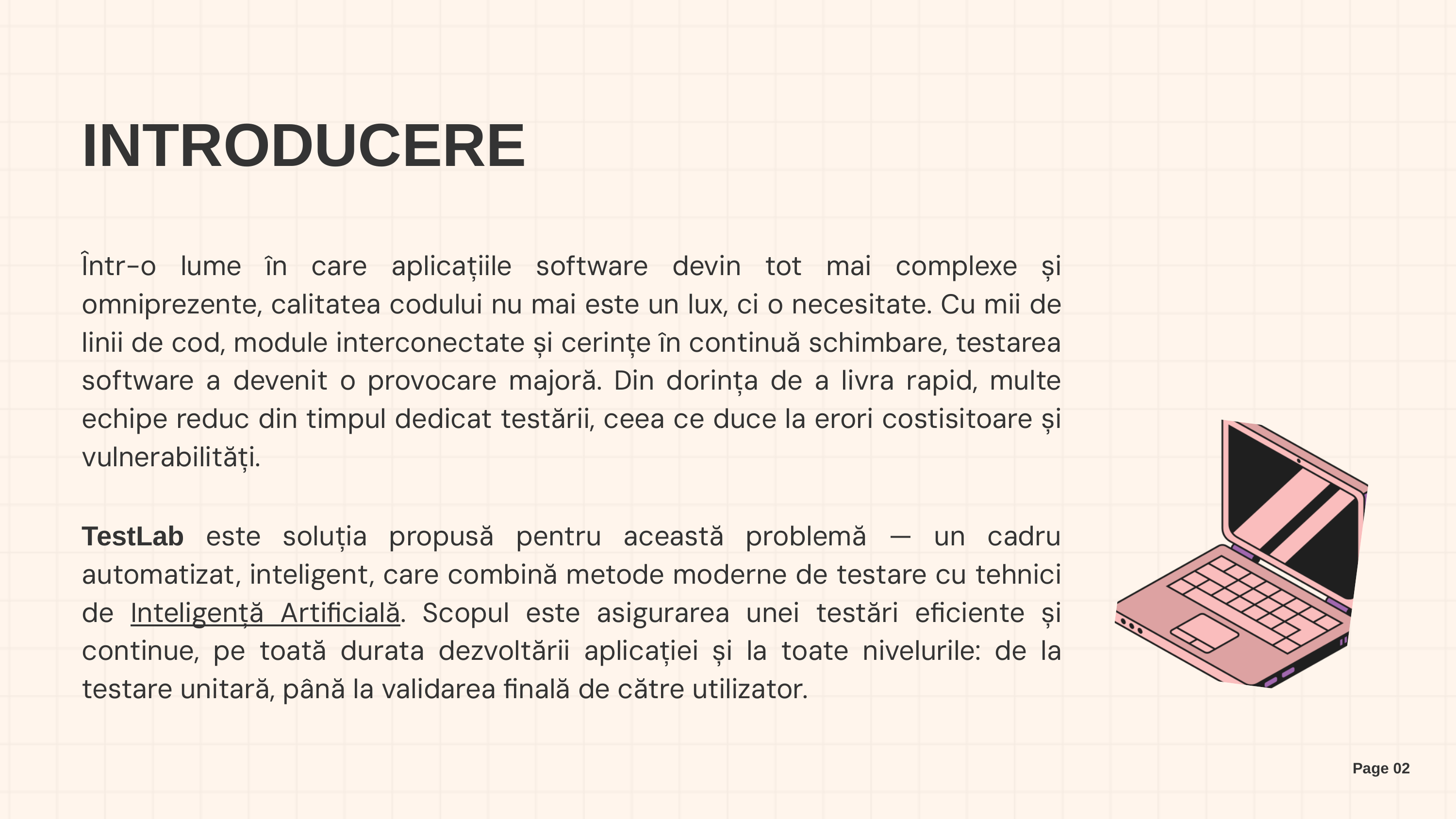

INTRODUCERE
Într-o lume în care aplicațiile software devin tot mai complexe și omniprezente, calitatea codului nu mai este un lux, ci o necesitate. Cu mii de linii de cod, module interconectate și cerințe în continuă schimbare, testarea software a devenit o provocare majoră. Din dorința de a livra rapid, multe echipe reduc din timpul dedicat testării, ceea ce duce la erori costisitoare și vulnerabilități.

TestLab este soluția propusă pentru această problemă — un cadru automatizat, inteligent, care combină metode moderne de testare cu tehnici de Inteligență Artificială. Scopul este asigurarea unei testări eficiente și continue, pe toată durata dezvoltării aplicației și la toate nivelurile: de la testare unitară, până la validarea finală de către utilizator.

Page 02